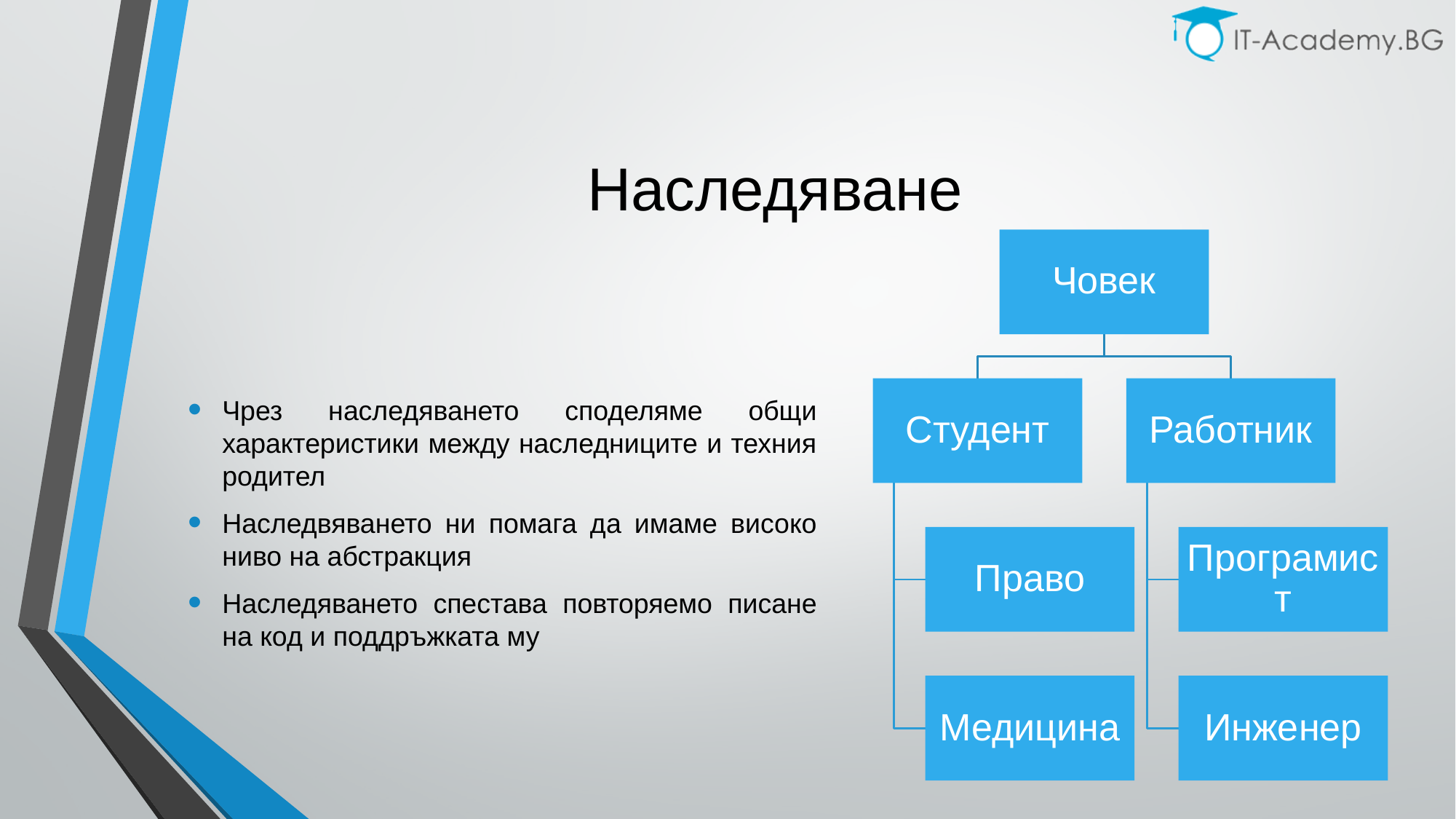

# Наследяване
Човек
Студент
Право
Медицина
Работник
Програмист
Инженер
Чрез наследяването споделяме общи характеристики между наследниците и техния родител
Наследвяването ни помага да имаме високо ниво на абстракция
Наследяването спестава повторяемо писане на код и поддръжката му